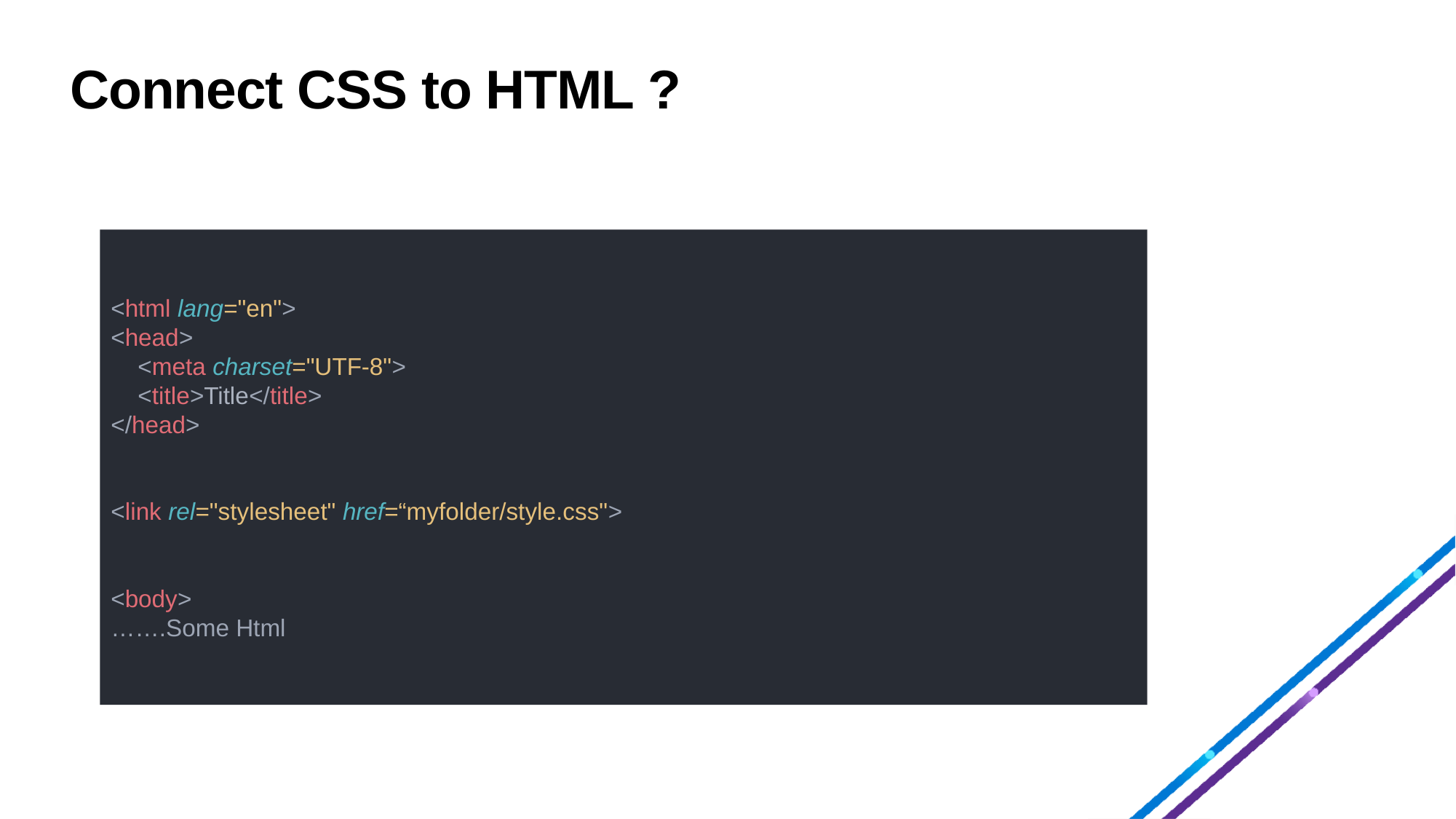

# Connect CSS to HTML ?
<html lang="en">
<head>
    <meta charset="UTF-8">
    <title>Title</title>
</head>
<link rel="stylesheet" href=“myfolder/style.css">
<body>
…….Some Html